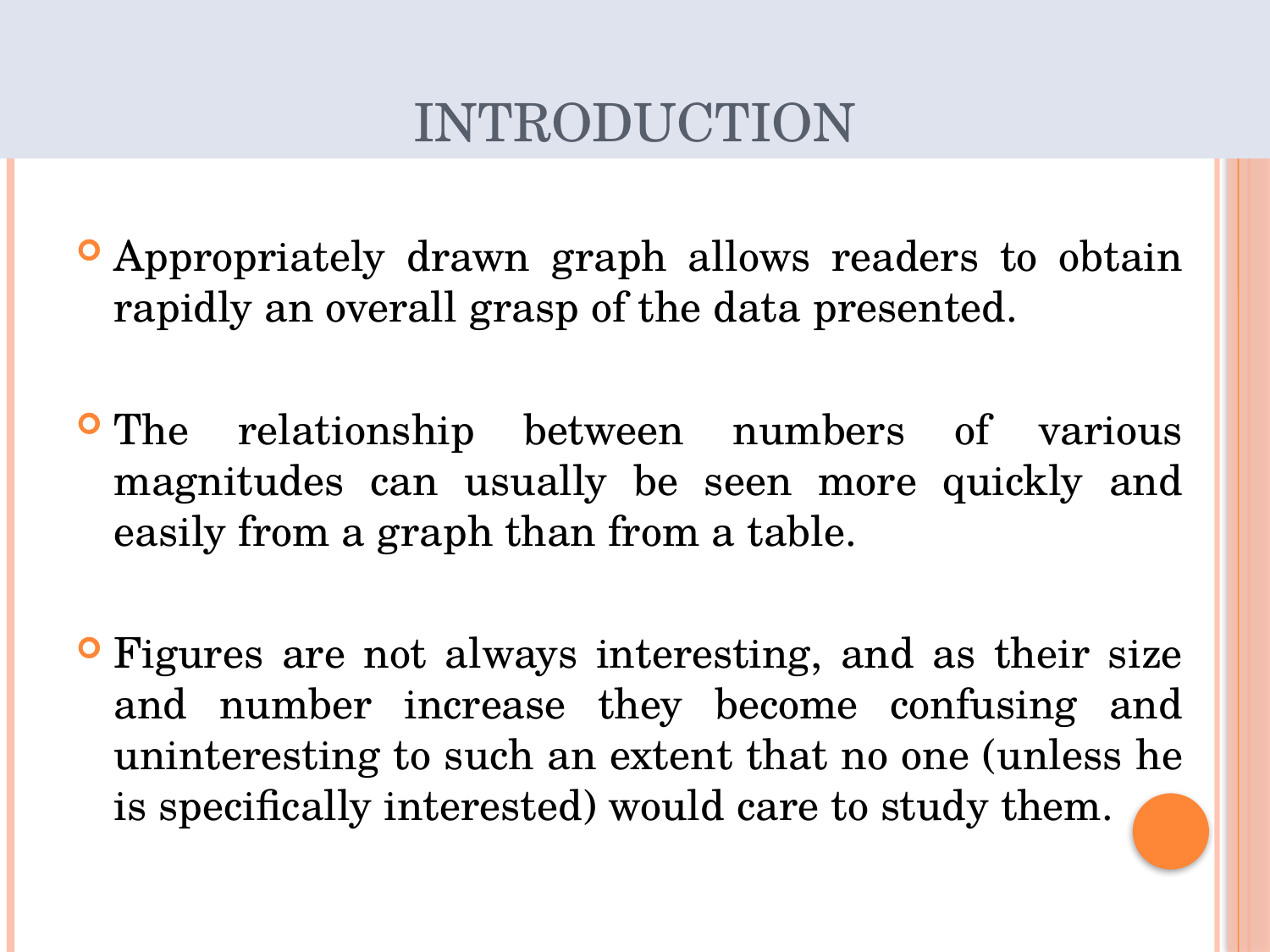

# Introduction
Appropriately drawn graph allows readers to obtain rapidly an overall grasp of the data presented.

The relationship between numbers of various magnitudes can usually be seen more quickly and easily from a graph than from a table.

Figures are not always interesting, and as their size and number increase they become confusing and uninteresting to such an extent that no one (unless he is specifically interested) would care to study them.
10